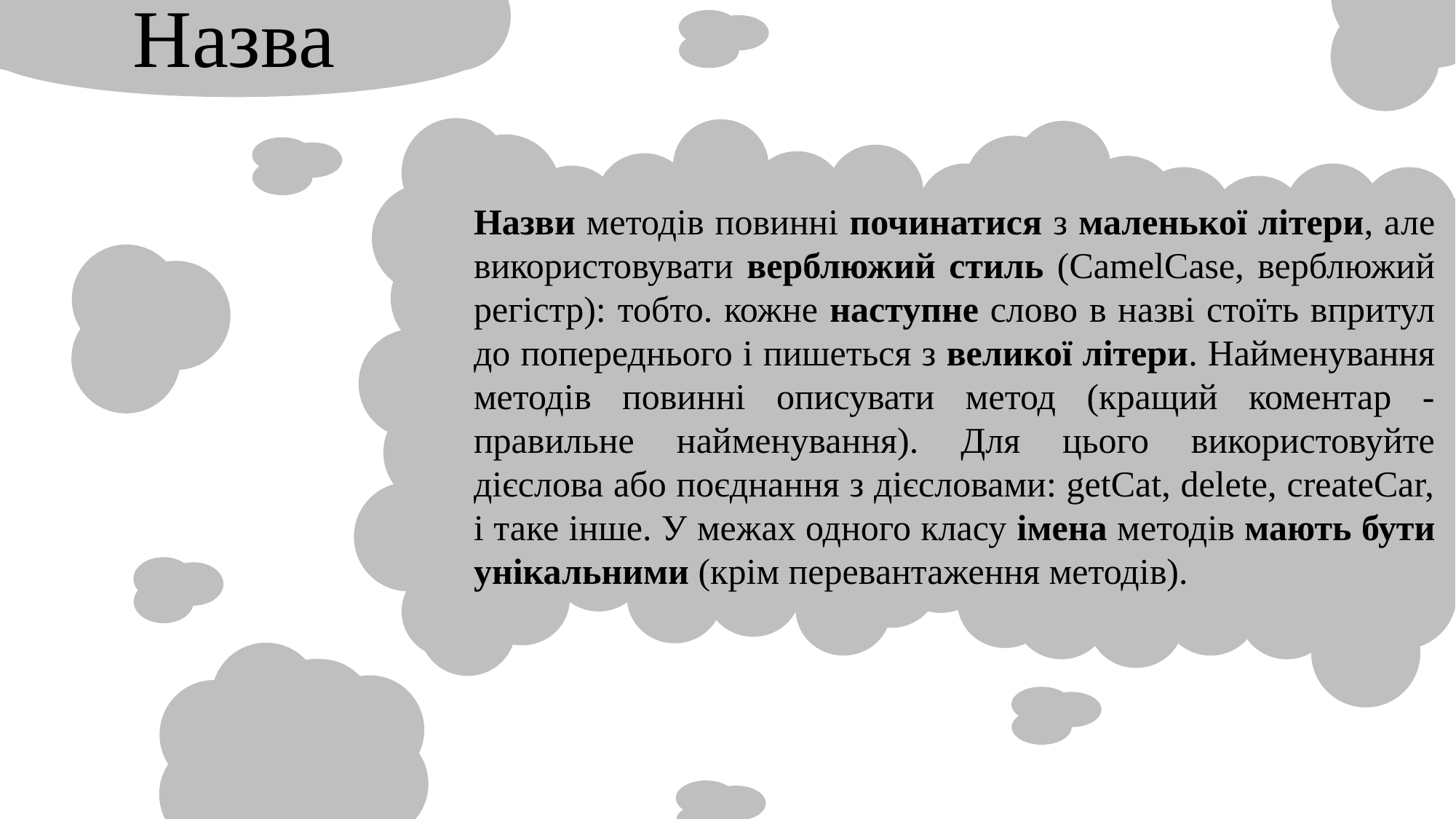

Назва

Назви методів повинні починатися з маленької літери, але використовувати верблюжий стиль (CamelCase, верблюжий регістр): тобто. кожне наступне слово в назві стоїть впритул до попереднього і пишеться з великої літери. Найменування методів повинні описувати метод (кращий коментар - правильне найменування). Для цього використовуйте дієслова або поєднання з дієсловами: getCat, delete, createCar, і таке інше. У межах одного класу імена методів мають бути унікальними (крім перевантаження методів).